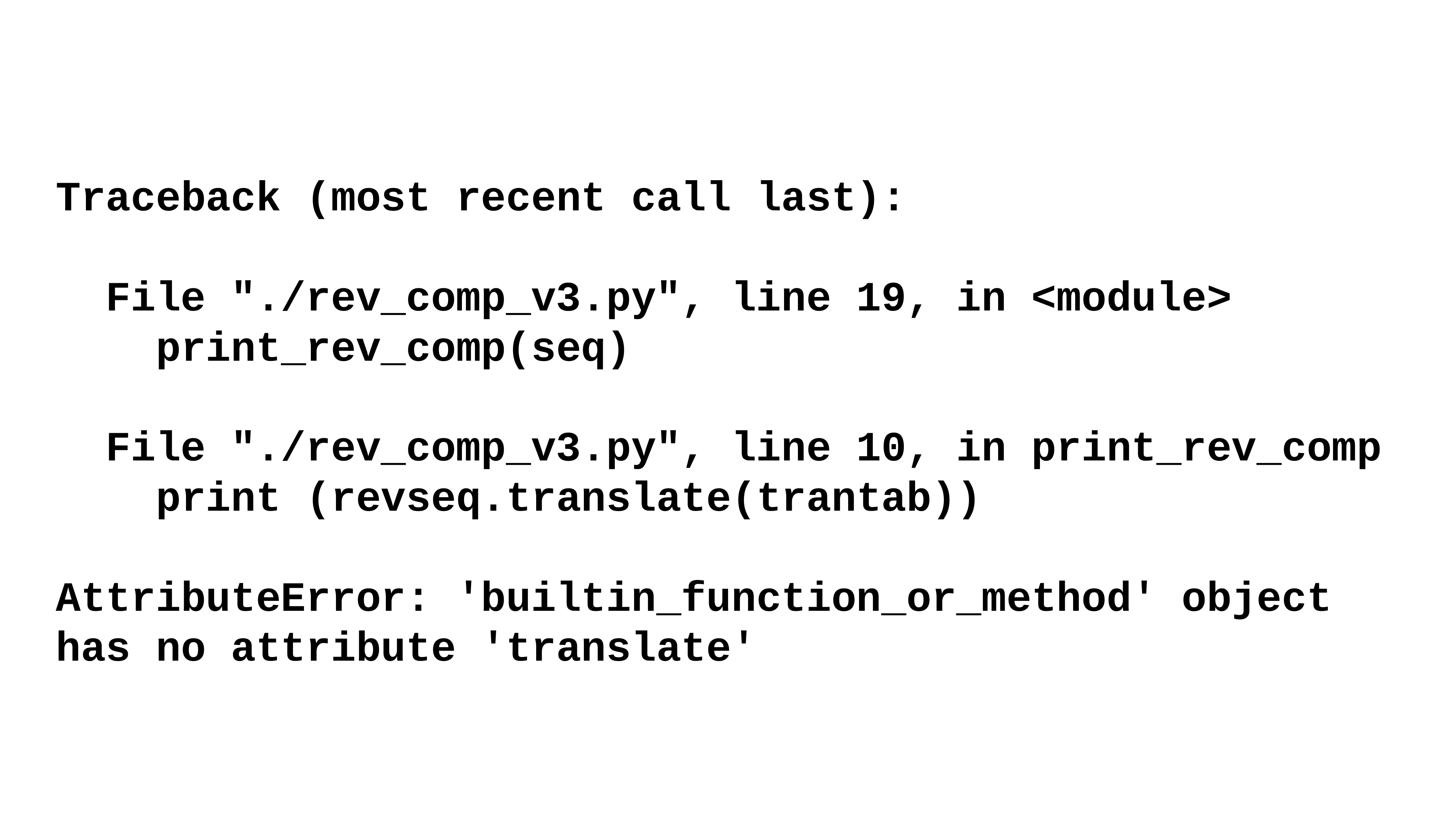

Traceback (most recent call last):

  File "./rev_comp_v3.py", line 19, in <module>
    print_rev_comp(seq)

  File "./rev_comp_v3.py", line 10, in print_rev_comp
    print (revseq.translate(trantab))

AttributeError: 'builtin_function_or_method' object has no attribute 'translate'